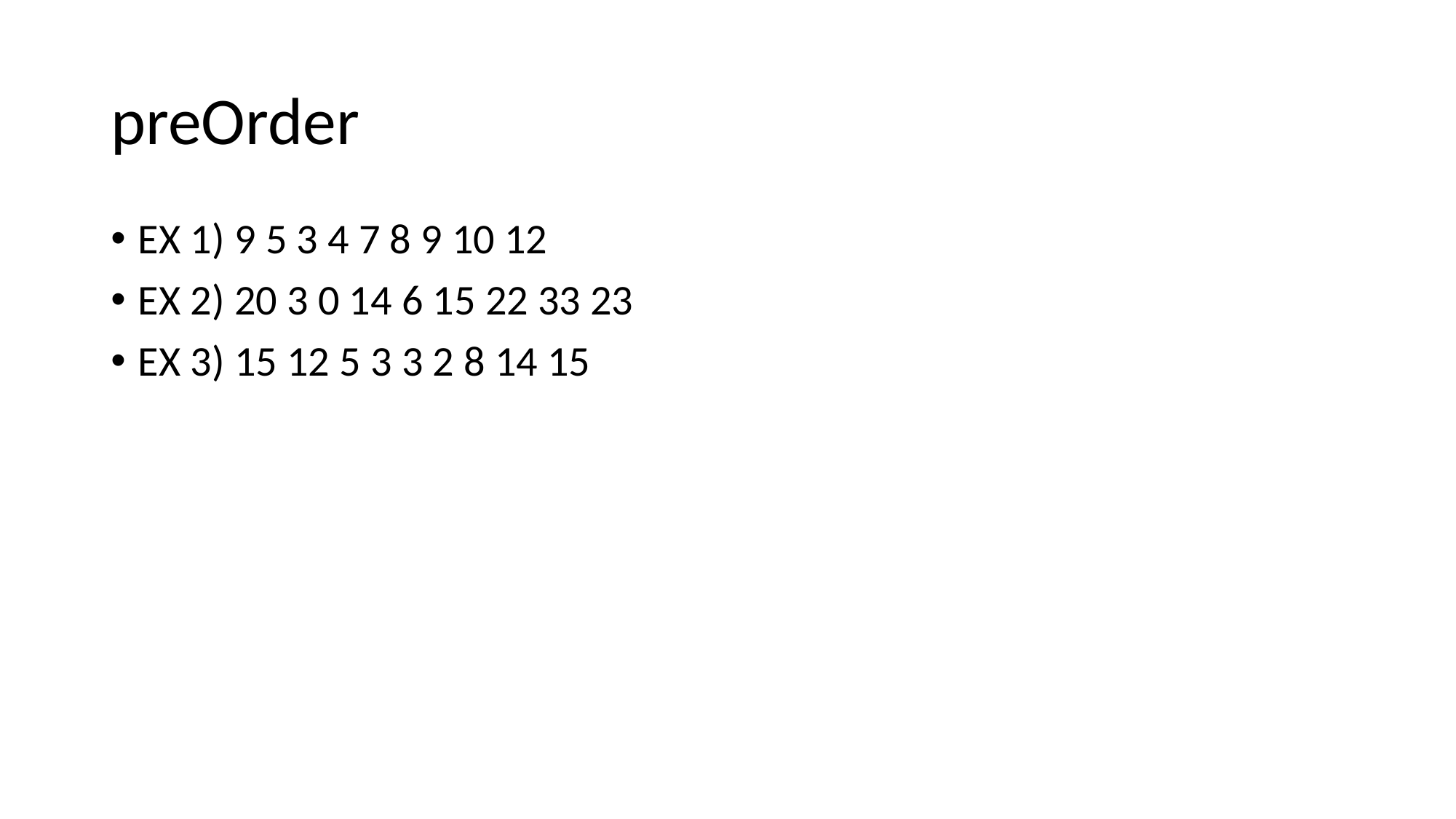

# preOrder
EX 1) 9 5 3 4 7 8 9 10 12
EX 2) 20 3 0 14 6 15 22 33 23
EX 3) 15 12 5 3 3 2 8 14 15